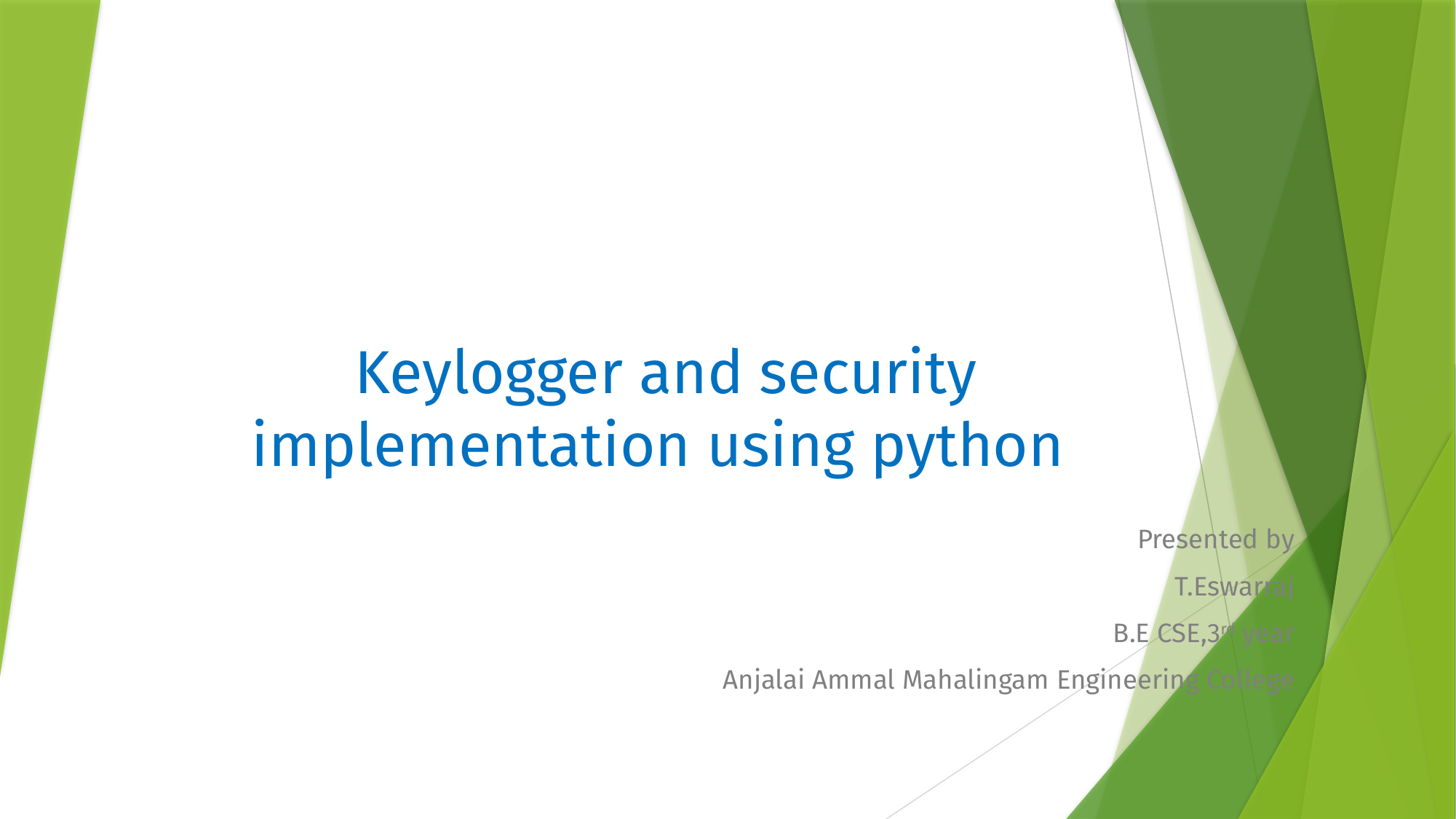

# Keylogger and security implementation using python
Presented by
T.Eswarraj
B.E CSE,3rd year
Anjalai Ammal Mahalingam Engineering College